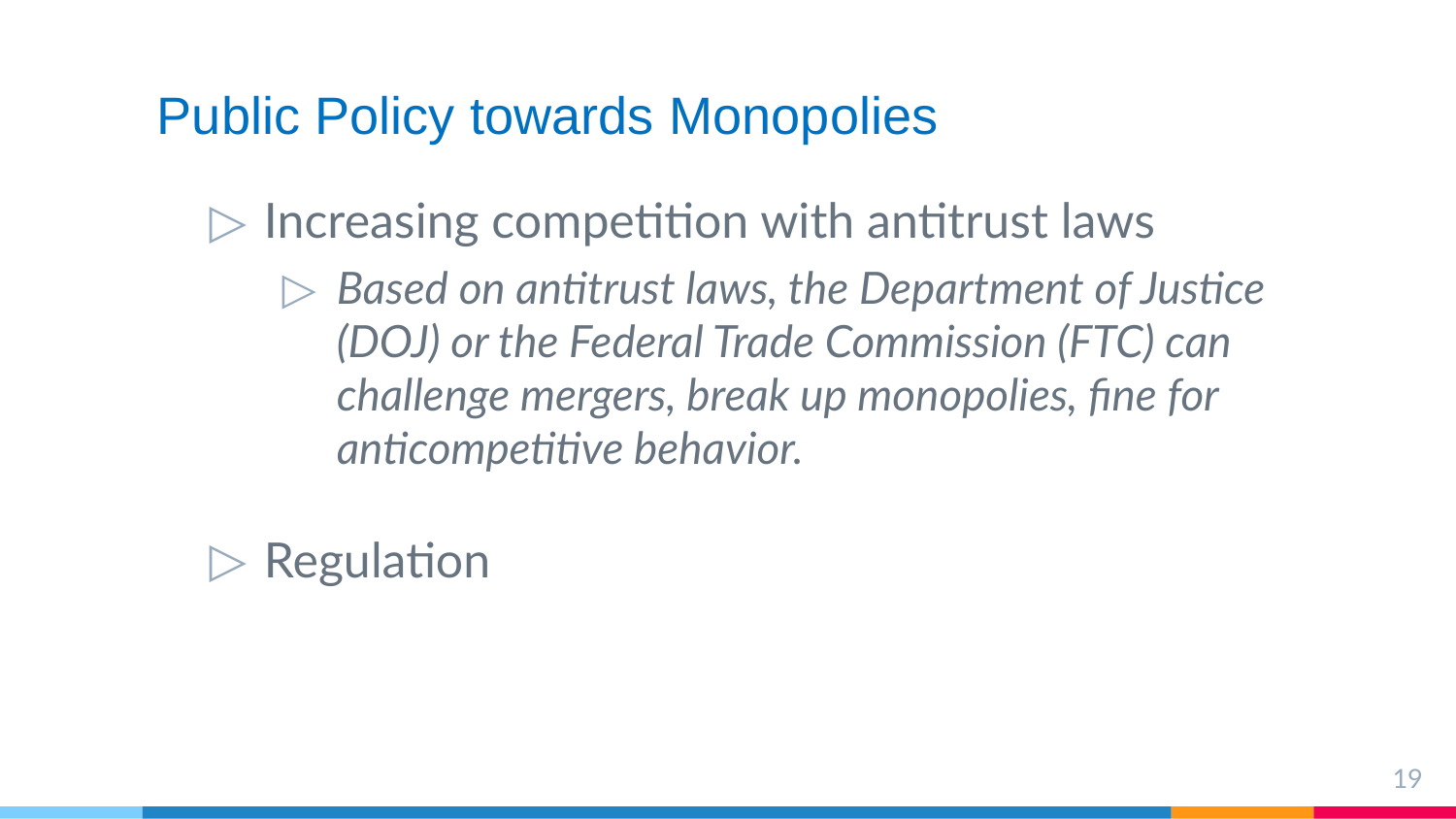

# Public Policy towards Monopolies
Increasing competition with antitrust laws
Based on antitrust laws, the Department of Justice (DOJ) or the Federal Trade Commission (FTC) can challenge mergers, break up monopolies, fine for anticompetitive behavior.

Regulation

19